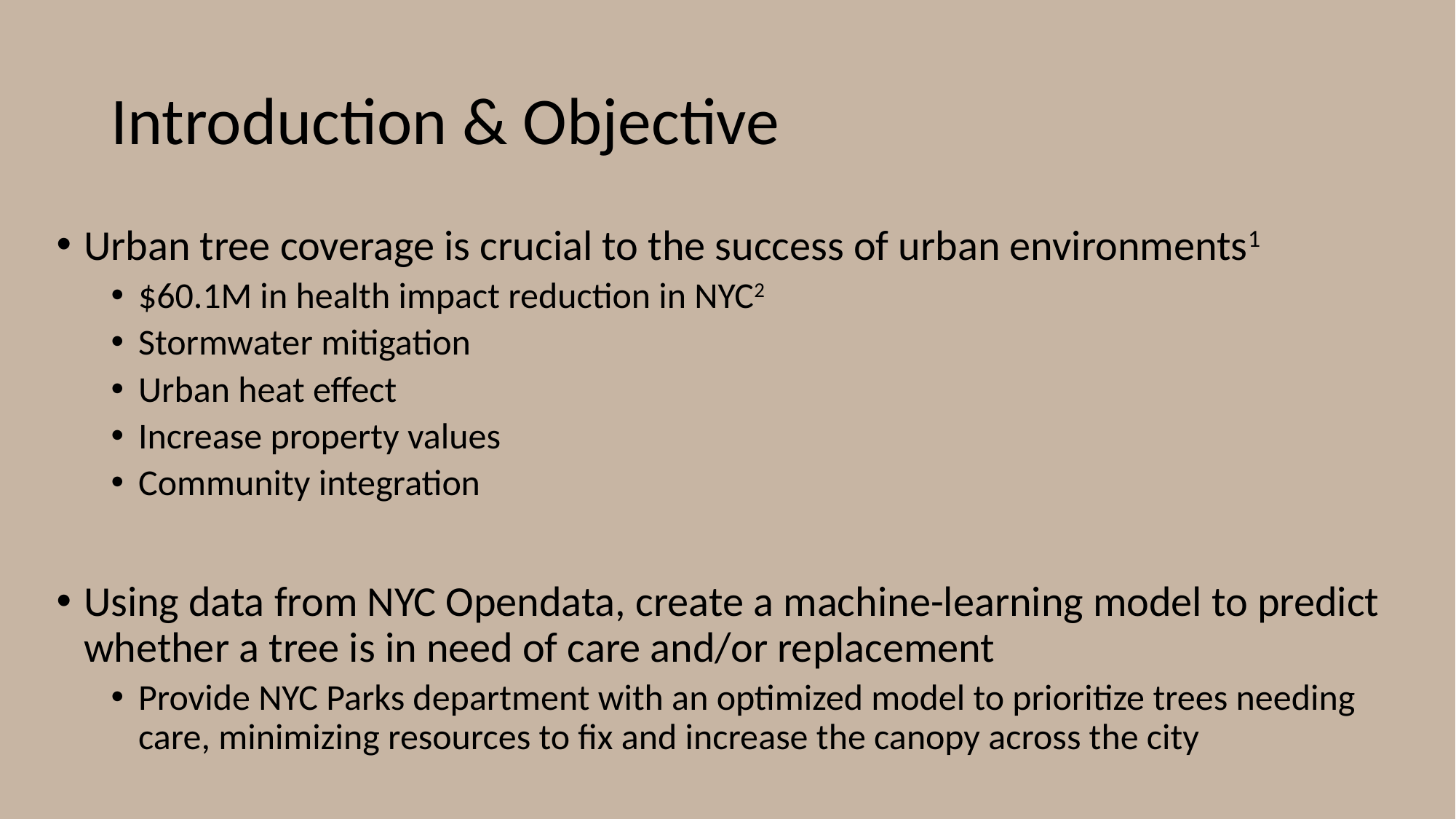

# Introduction & Objective
Urban tree coverage is crucial to the success of urban environments1
$60.1M in health impact reduction in NYC2
Stormwater mitigation
Urban heat effect
Increase property values
Community integration

Using data from NYC Opendata, create a machine-learning model to predict whether a tree is in need of care and/or replacement
Provide NYC Parks department with an optimized model to prioritize trees needing care, minimizing resources to fix and increase the canopy across the city